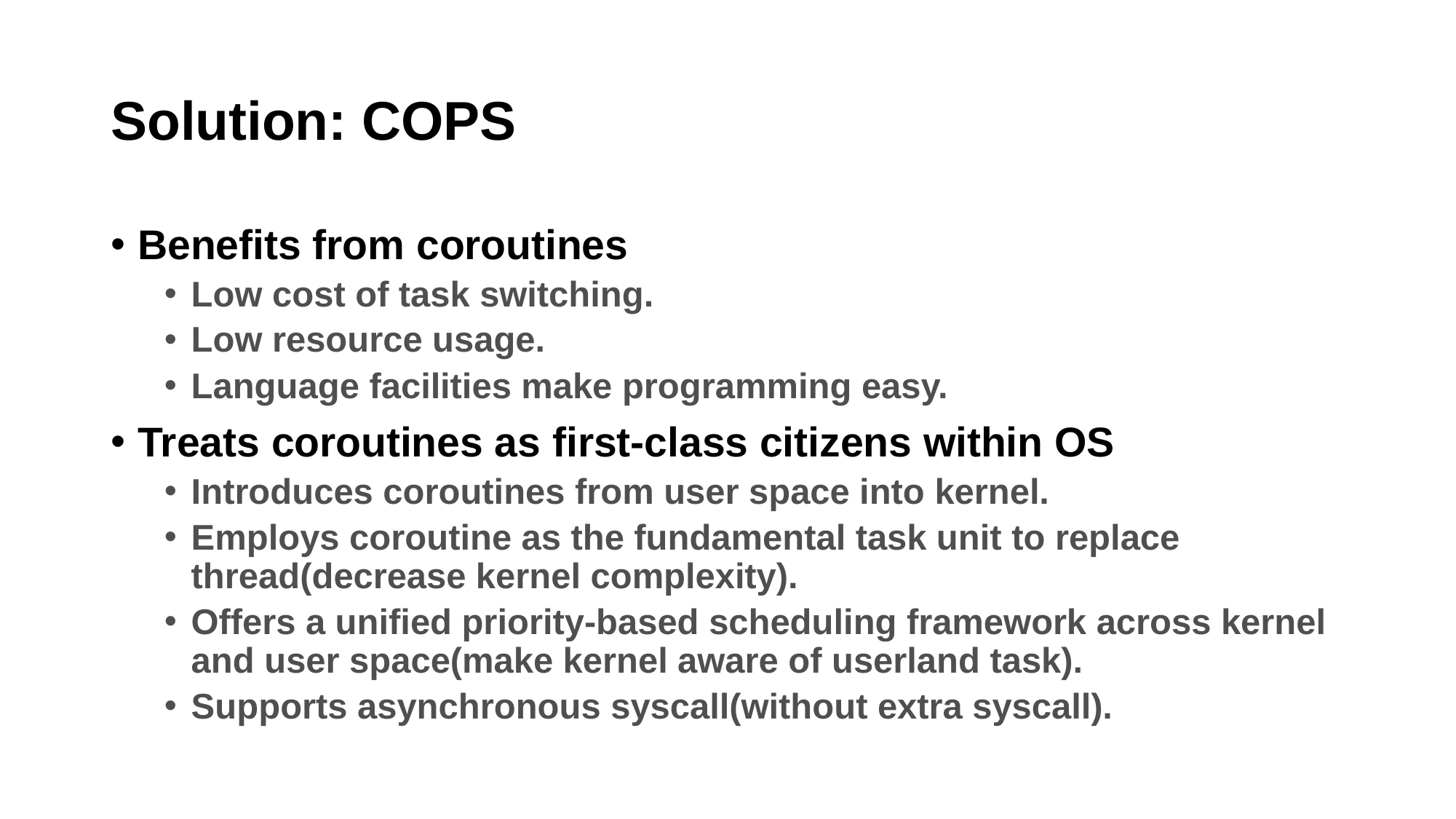

# Solution: COPS
Benefits from coroutines
Low cost of task switching.
Low resource usage.
Language facilities make programming easy.
Treats coroutines as first-class citizens within OS
Introduces coroutines from user space into kernel.
Employs coroutine as the fundamental task unit to replace thread(decrease kernel complexity).
Offers a unified priority-based scheduling framework across kernel and user space(make kernel aware of userland task).
Supports asynchronous syscall(without extra syscall).